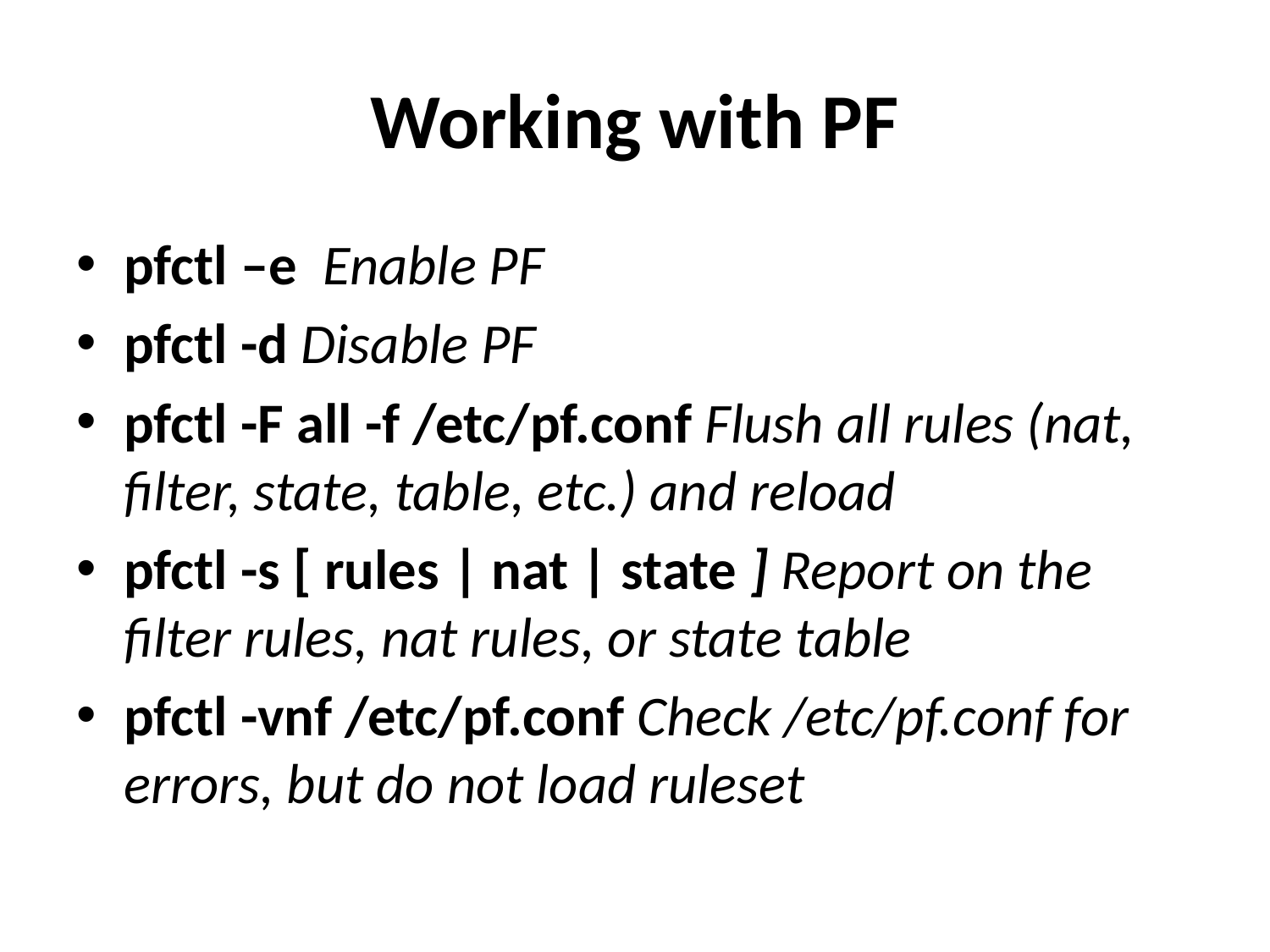

# Working with PF
pfctl –e  Enable PF
pfctl -d Disable PF
pfctl -F all -f /etc/pf.conf Flush all rules (nat, filter, state, table, etc.) and reload
pfctl -s [ rules | nat | state ] Report on the filter rules, nat rules, or state table
pfctl -vnf /etc/pf.conf Check /etc/pf.conf for errors, but do not load ruleset